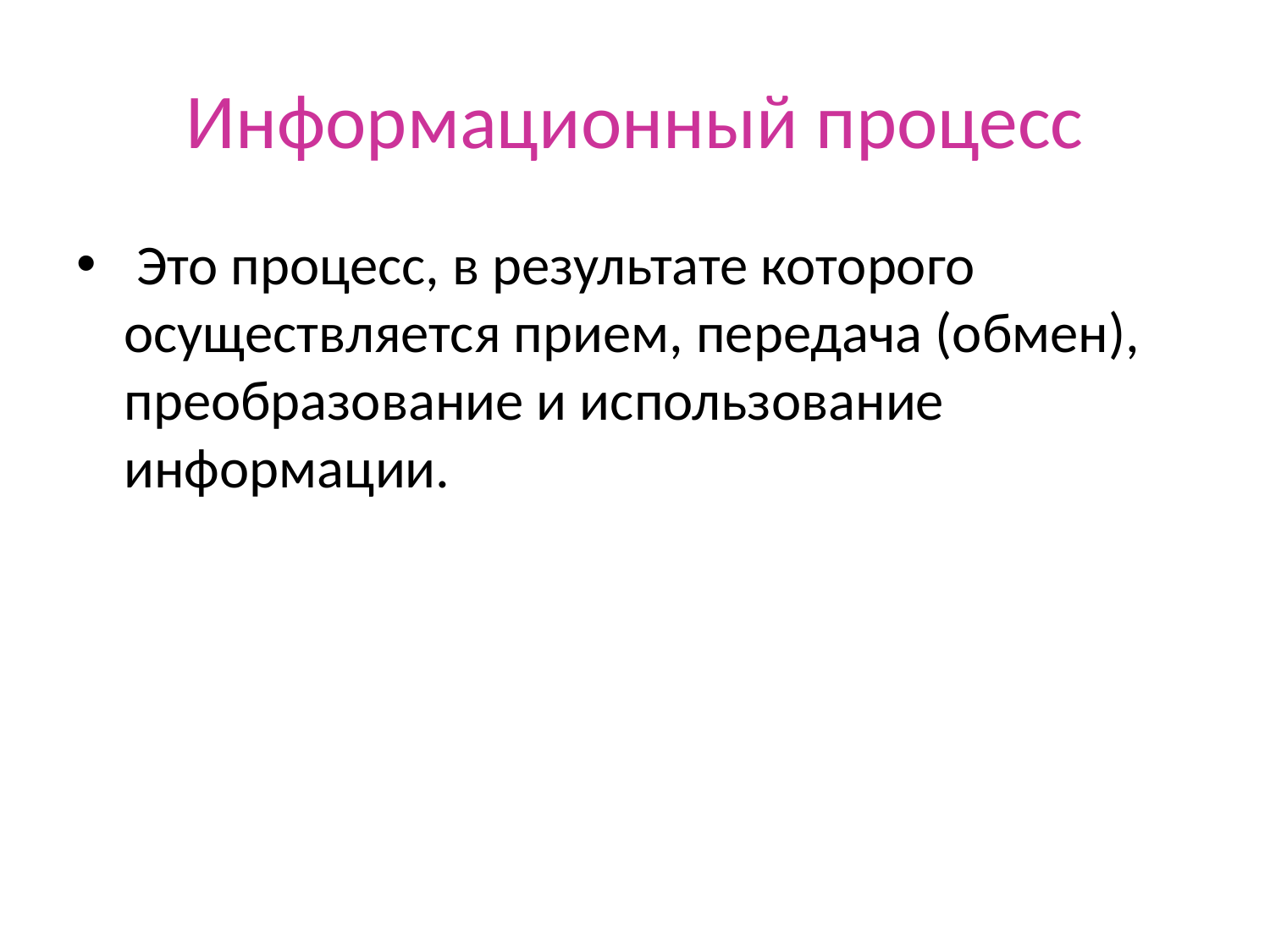

# Информационный процесс
 Это процесс, в результате которого осуществляется прием, передача (обмен), преобразование и использование информации.